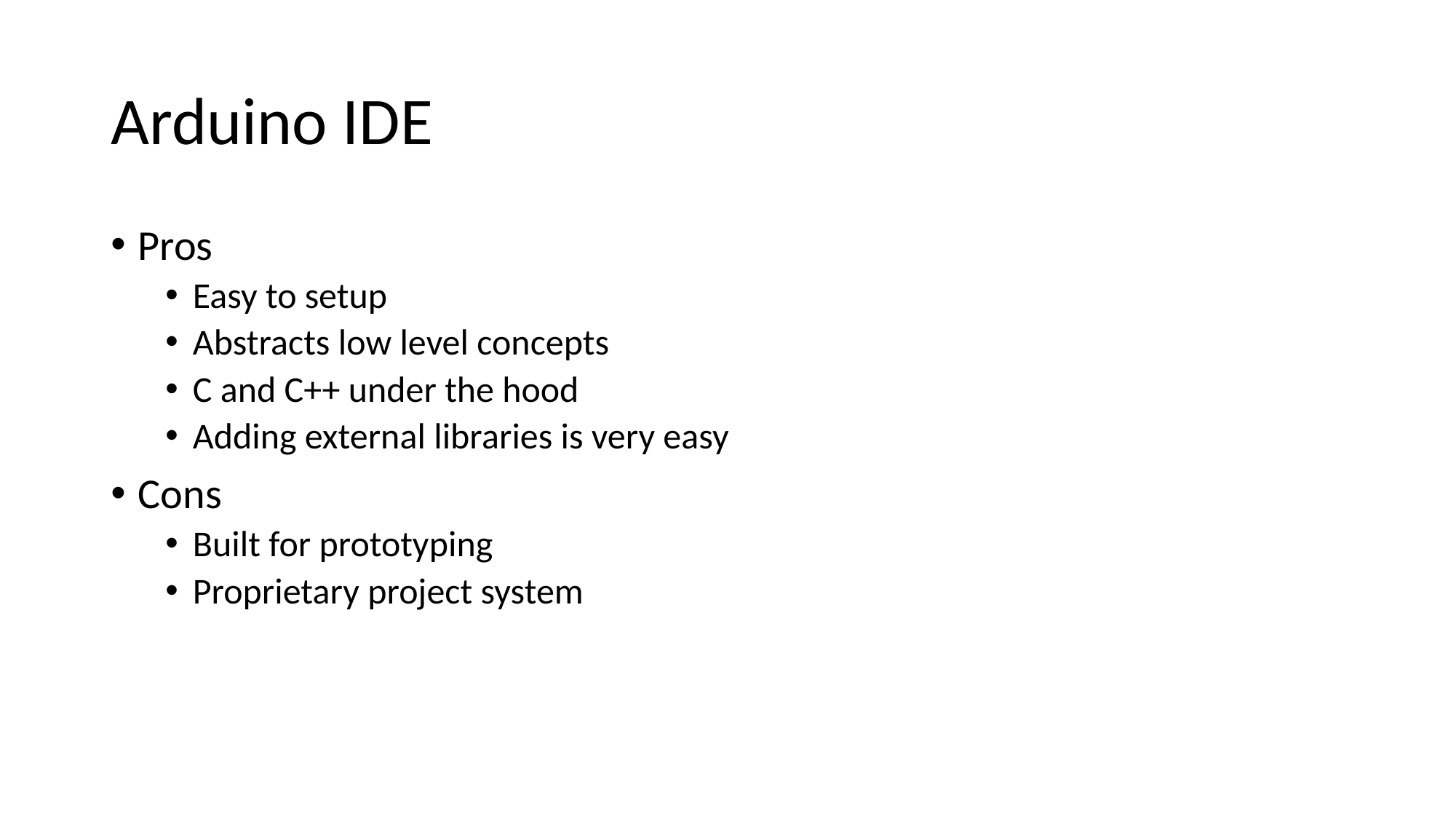

# Arduino IDE
Pros
Easy to setup
Abstracts low level concepts
C and C++ under the hood
Adding external libraries is very easy
Cons
Built for prototyping
Proprietary project system